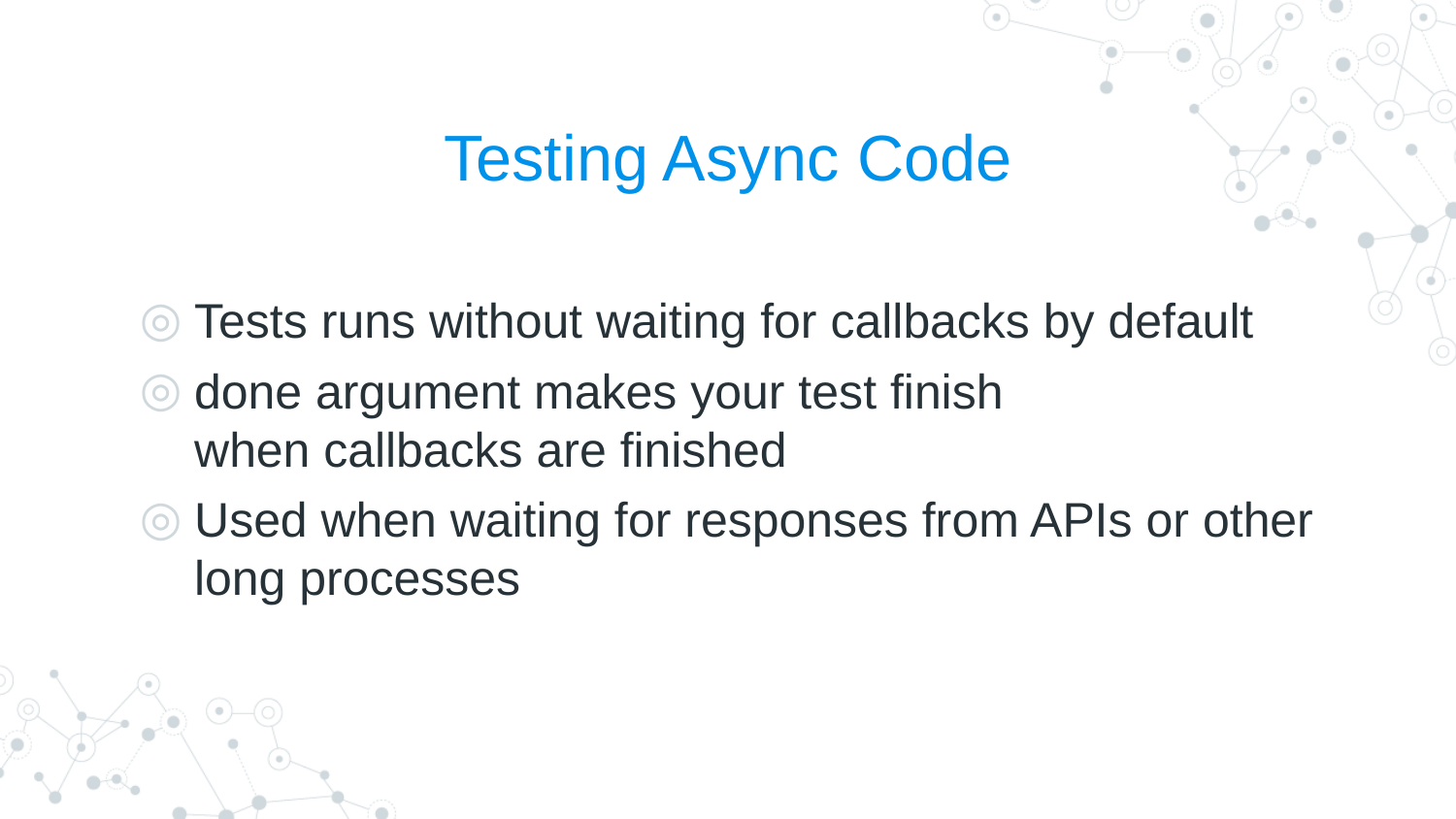

# Testing Async Code
Tests runs without waiting for callbacks by default
done argument makes your test finish when callbacks are finished
Used when waiting for responses from APIs or other long processes